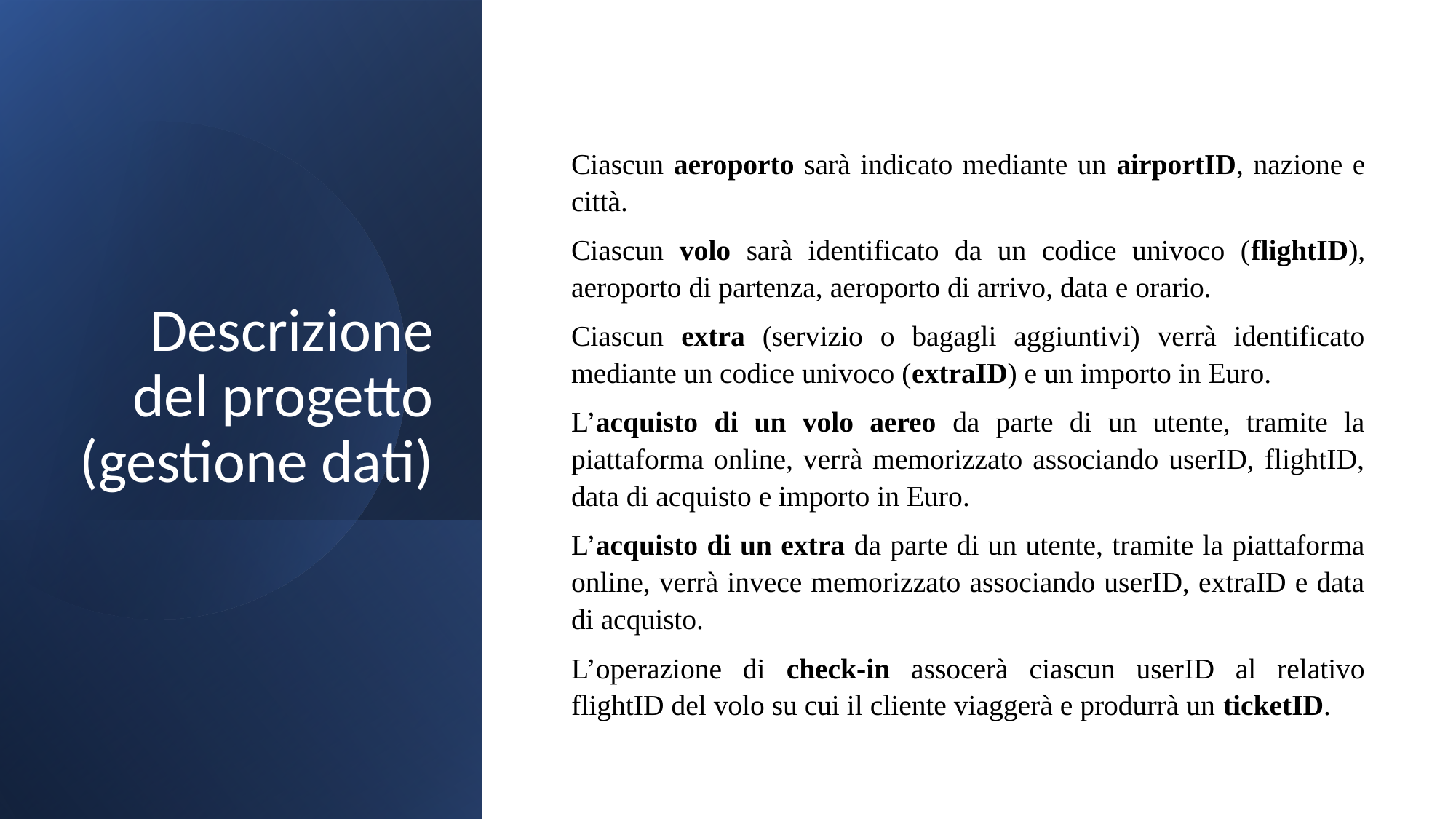

# Descrizione del progetto (gestione dati)

Ciascun aeroporto sarà indicato mediante un airportID, nazione e città.
Ciascun volo sarà identificato da un codice univoco (flightID), aeroporto di partenza, aeroporto di arrivo, data e orario.
Ciascun extra (servizio o bagagli aggiuntivi) verrà identificato mediante un codice univoco (extraID) e un importo in Euro.
L’acquisto di un volo aereo da parte di un utente, tramite la piattaforma online, verrà memorizzato associando userID, flightID, data di acquisto e importo in Euro.
L’acquisto di un extra da parte di un utente, tramite la piattaforma online, verrà invece memorizzato associando userID, extraID e data di acquisto.
L’operazione di check-in assocerà ciascun userID al relativo flightID del volo su cui il cliente viaggerà e produrrà un ticketID.